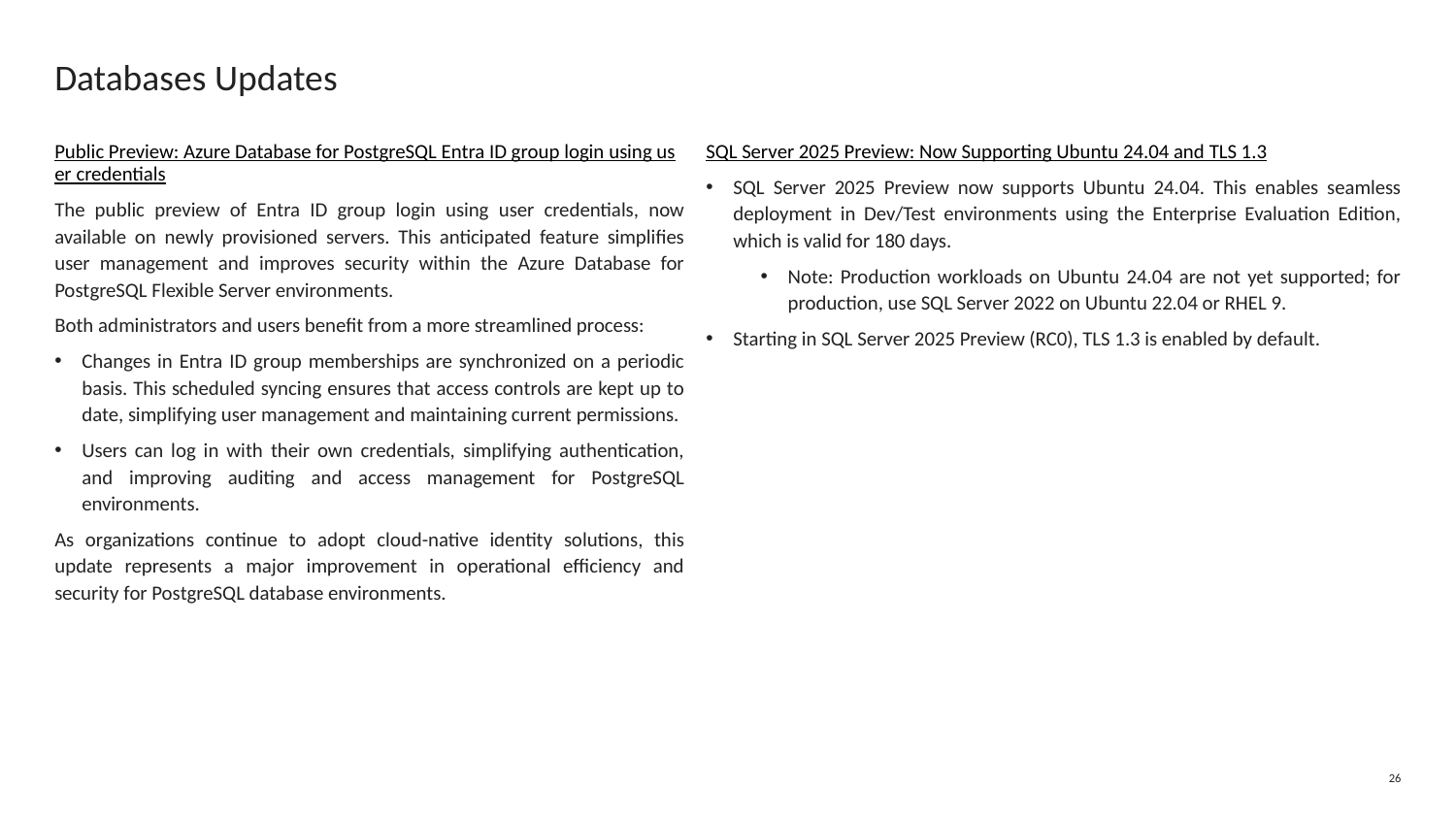

# Databases Updates
Public Preview: Azure Database for PostgreSQL Entra ID group login using user credentials
The public preview of Entra ID group login using user credentials, now available on newly provisioned servers. This anticipated feature simplifies user management and improves security within the Azure Database for PostgreSQL Flexible Server environments.
Both administrators and users benefit from a more streamlined process:
Changes in Entra ID group memberships are synchronized on a periodic basis. This scheduled syncing ensures that access controls are kept up to date, simplifying user management and maintaining current permissions.
Users can log in with their own credentials, simplifying authentication, and improving auditing and access management for PostgreSQL environments.
As organizations continue to adopt cloud-native identity solutions, this update represents a major improvement in operational efficiency and security for PostgreSQL database environments.
SQL Server 2025 Preview: Now Supporting Ubuntu 24.04 and TLS 1.3
SQL Server 2025 Preview now supports Ubuntu 24.04. This enables seamless deployment in Dev/Test environments using the Enterprise Evaluation Edition, which is valid for 180 days.
Note: Production workloads on Ubuntu 24.04 are not yet supported; for production, use SQL Server 2022 on Ubuntu 22.04 or RHEL 9.
Starting in SQL Server 2025 Preview (RC0), TLS 1.3 is enabled by default.